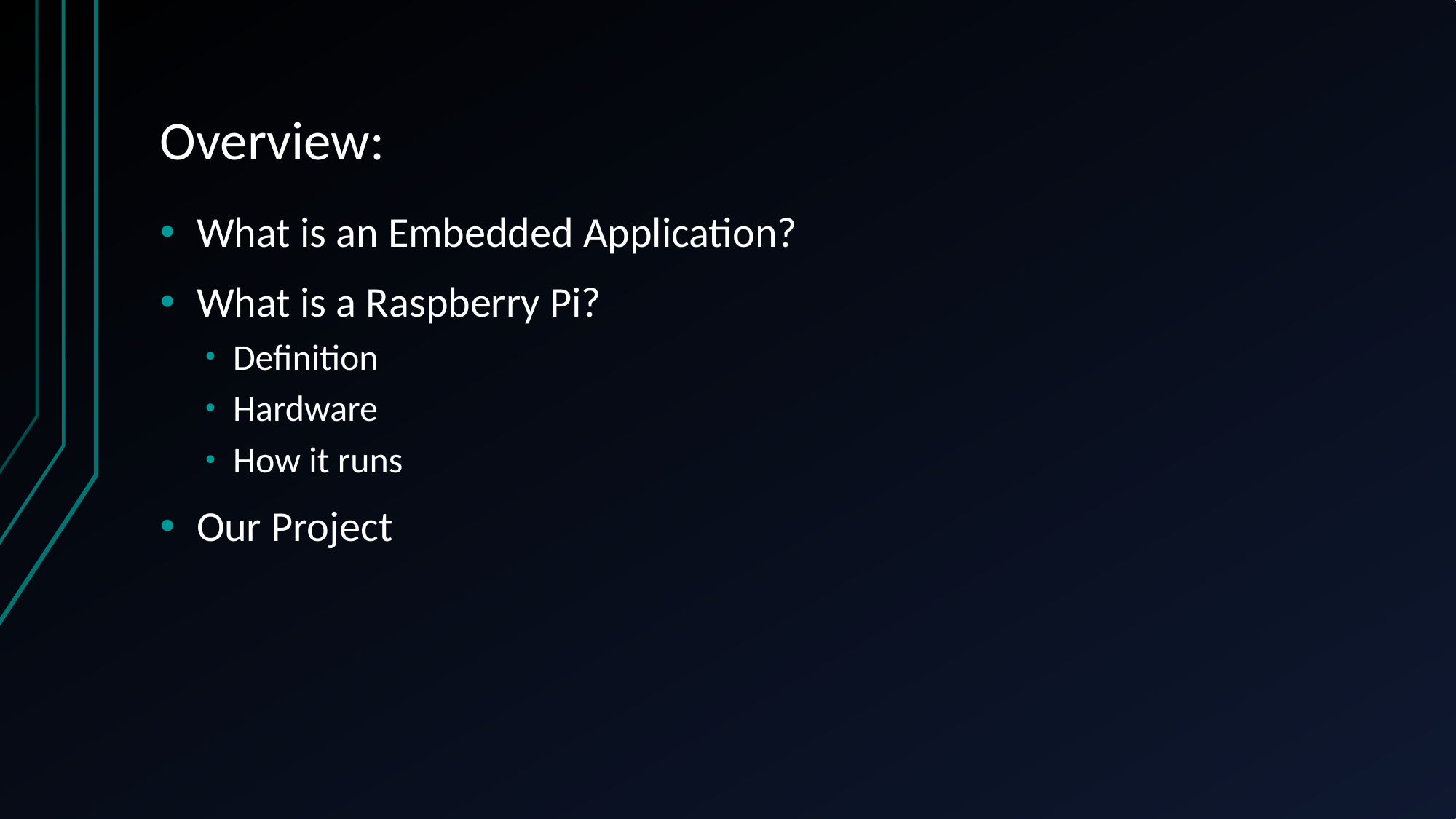

# Overview:
What is an Embedded Application?
What is a Raspberry Pi?
Definition
Hardware
How it runs
Our Project